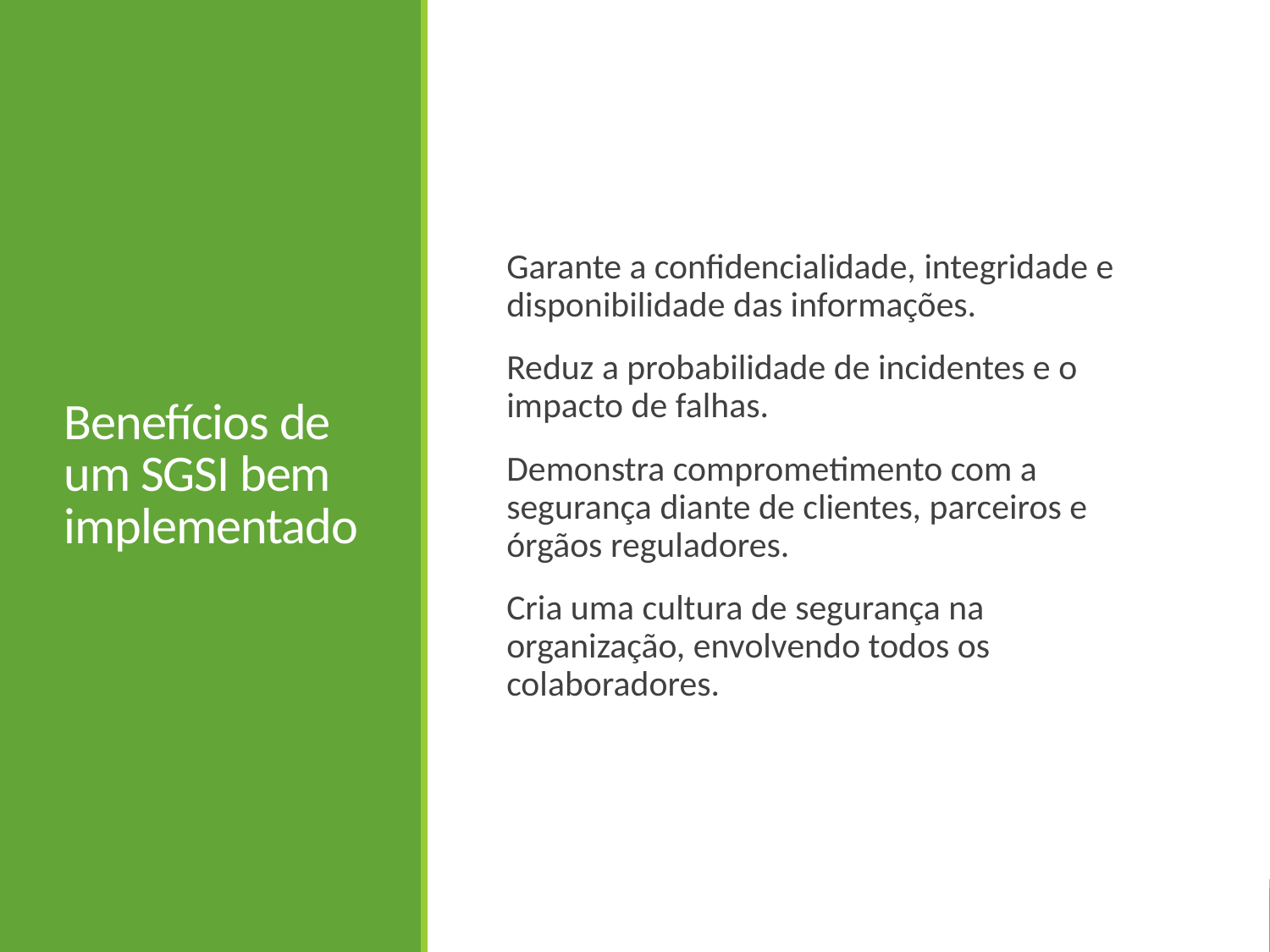

# Benefícios de um SGSI bem implementado
Garante a confidencialidade, integridade e disponibilidade das informações.
Reduz a probabilidade de incidentes e o impacto de falhas.
Demonstra comprometimento com a segurança diante de clientes, parceiros e órgãos reguladores.
Cria uma cultura de segurança na organização, envolvendo todos os colaboradores.